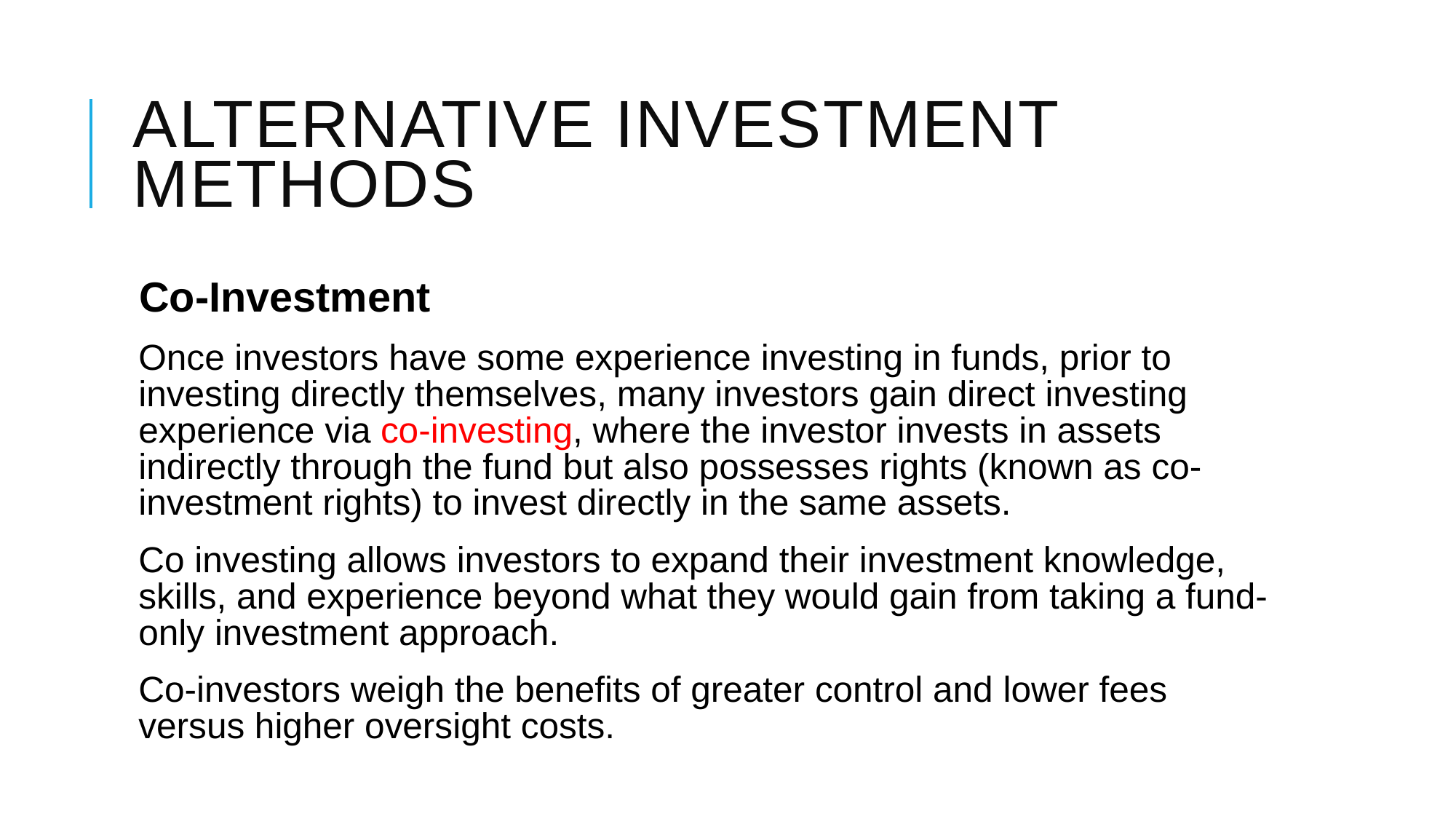

# ALTERNATIVE INVESTMENT METHODS
Co-Investment
Once investors have some experience investing in funds, prior to investing directly themselves, many investors gain direct investing experience via co-investing, where the investor invests in assets indirectly through the fund but also possesses rights (known as co-investment rights) to invest directly in the same assets.
Co investing allows investors to expand their investment knowledge, skills, and experience beyond what they would gain from taking a fund-only investment approach.
Co-investors weigh the benefits of greater control and lower fees versus higher oversight costs.